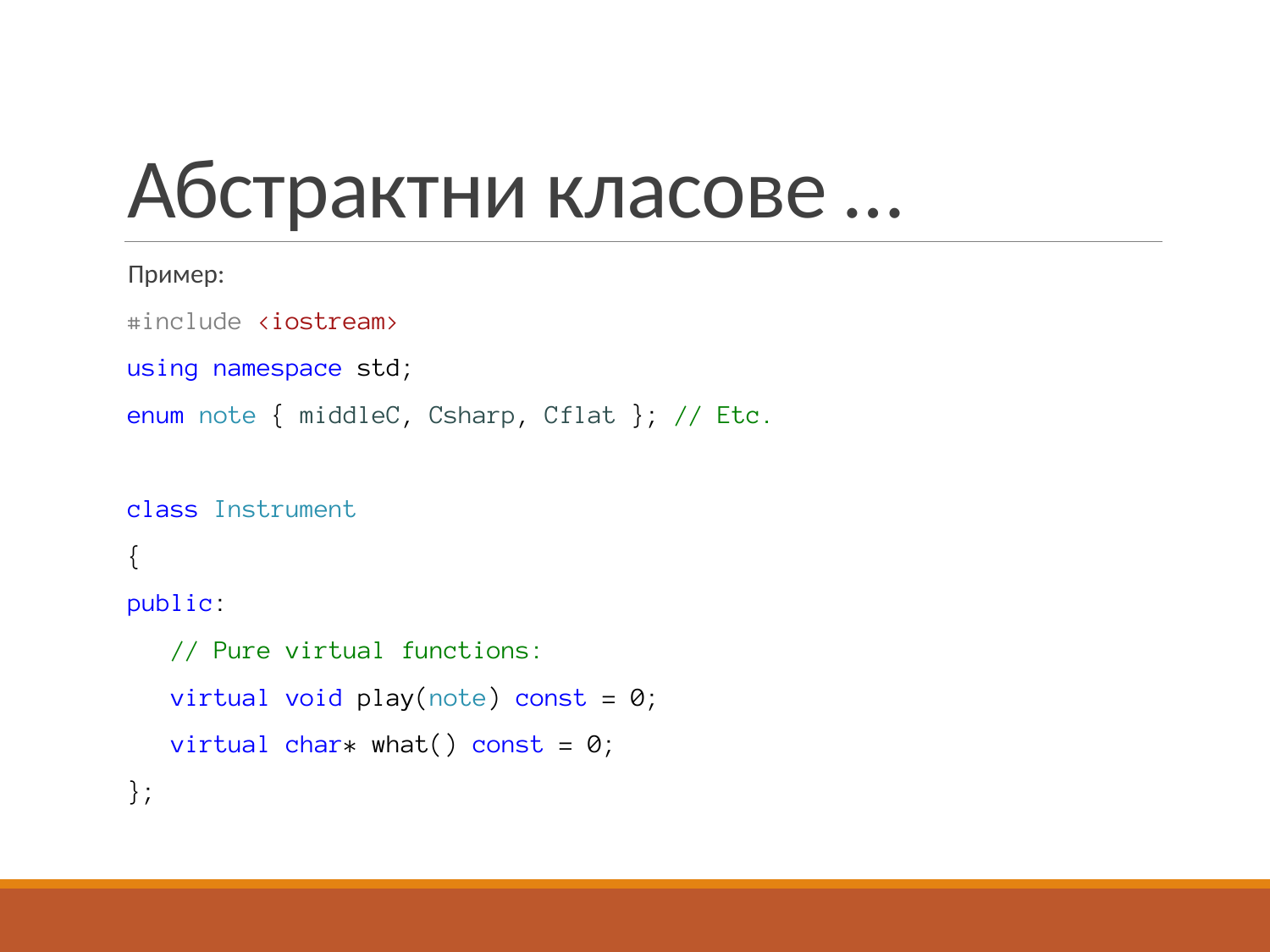

# Абстрактни класове …
Пример:
#include <iostream>
using namespace std;
enum note { middleC, Csharp, Cflat }; // Etc.

class Instrument
{
public:
   // Pure virtual functions:
   virtual void play(note) const = 0;
   virtual char* what() const = 0;
};